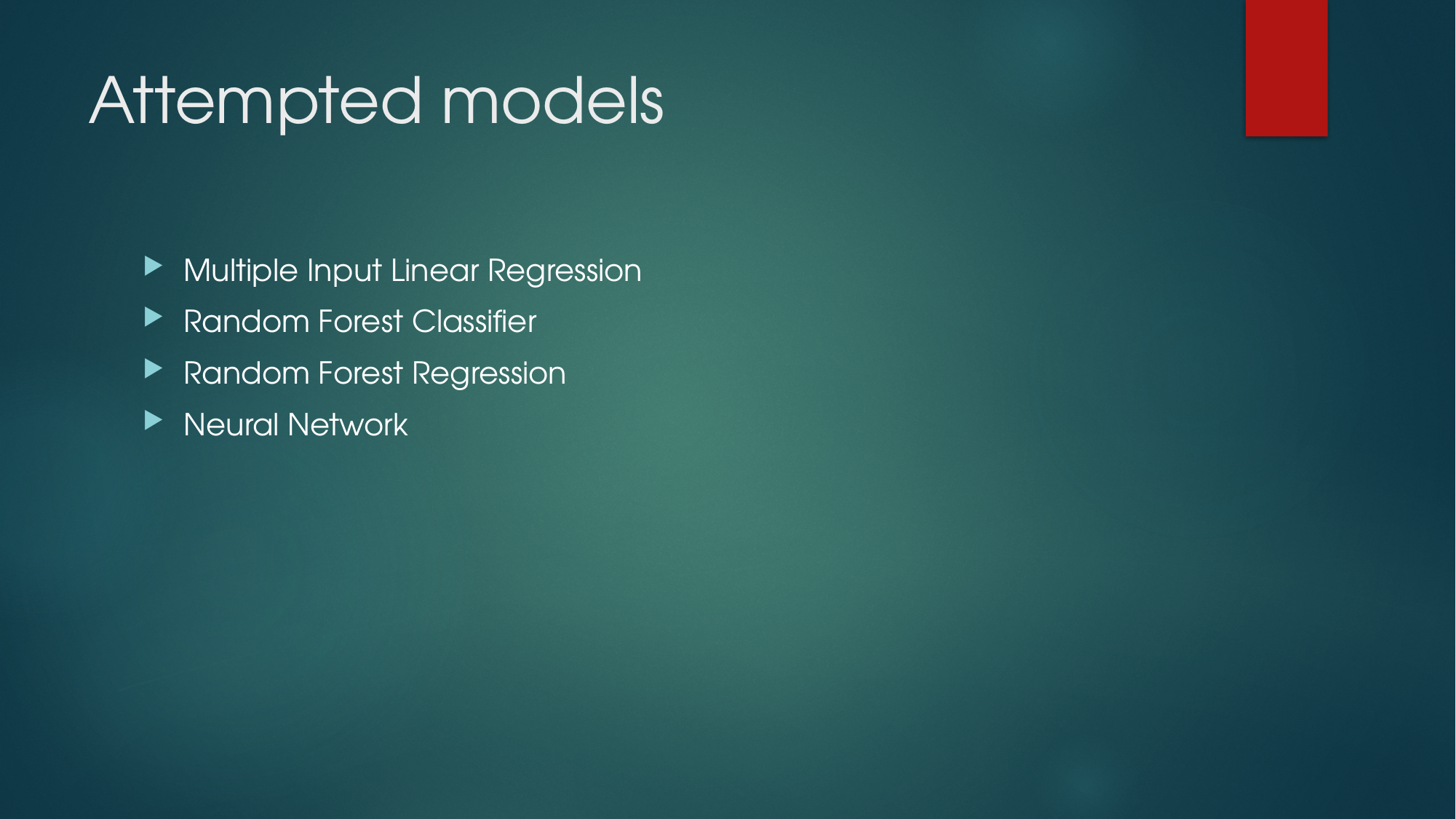

# Attempted models
Multiple Input Linear Regression
Random Forest Classifier
Random Forest Regression
Neural Network